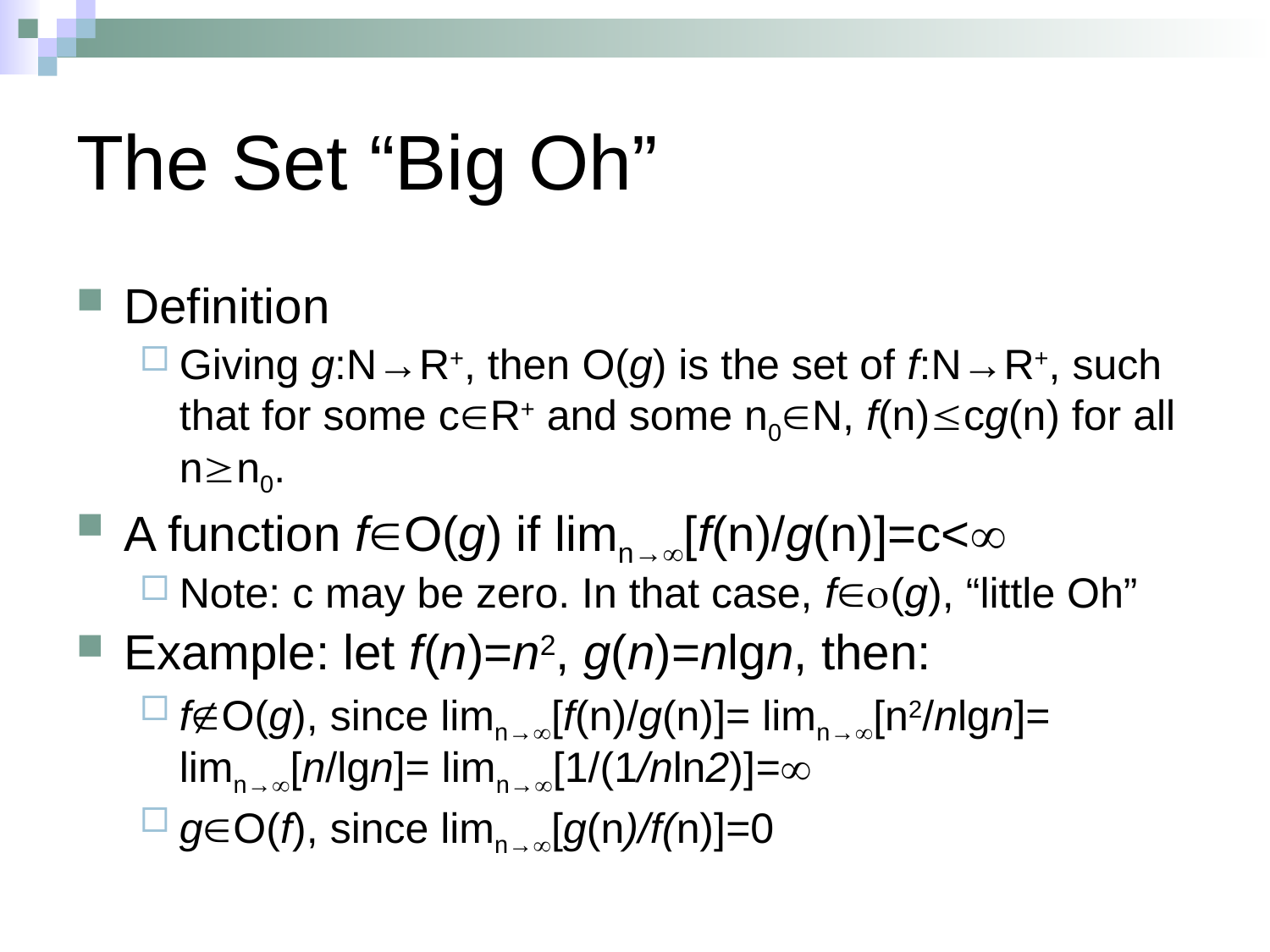

# The Set “Big Oh”
Definition
Giving g:N→R+, then Ο(g) is the set of f:N→R+, such that for some c∈R+ and some n0∈N, f(n)≤cg(n) for all n≥n0.
A function f∈Ο(g) if limn→∞[f(n)/g(n)]=c<∞
Note: c may be zero. In that case, f∈ο(g), “little Oh”
Example: let f(n)=n2, g(n)=nlgn, then:
f∉Ο(g), since limn→∞[f(n)/g(n)]= limn→∞[n2/nlgn]= limn→∞[n/lgn]= limn→∞[1/(1/nln2)]=∞
g∈Ο(f), since limn→∞[g(n)/f(n)]=0